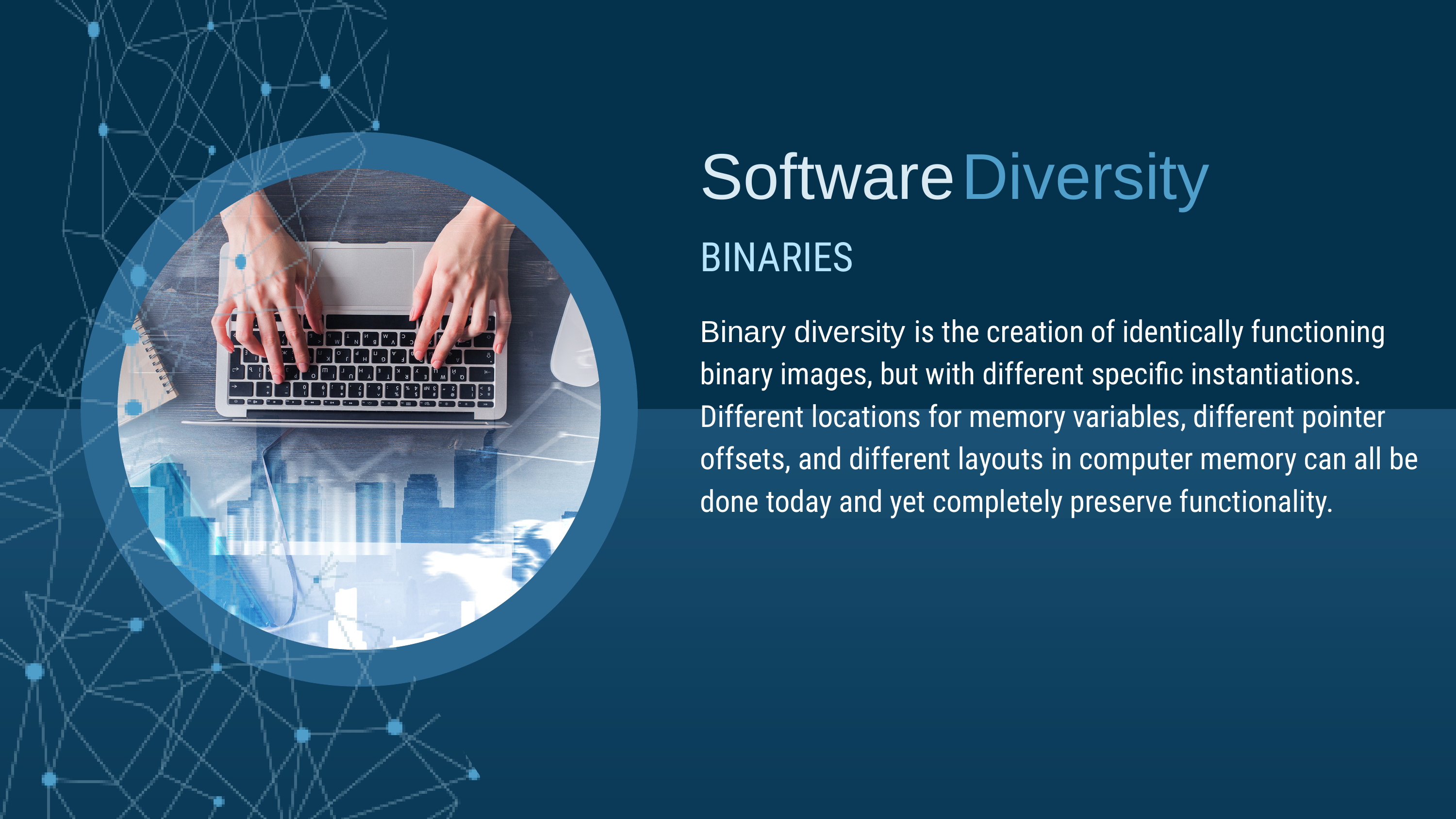

Software
Diversity

BINARIES
Binary diversity is the creation of identically functioning binary images, but with different specific instantiations. Different locations for memory variables, different pointer offsets, and different layouts in computer memory can all be done today and yet completely preserve functionality.